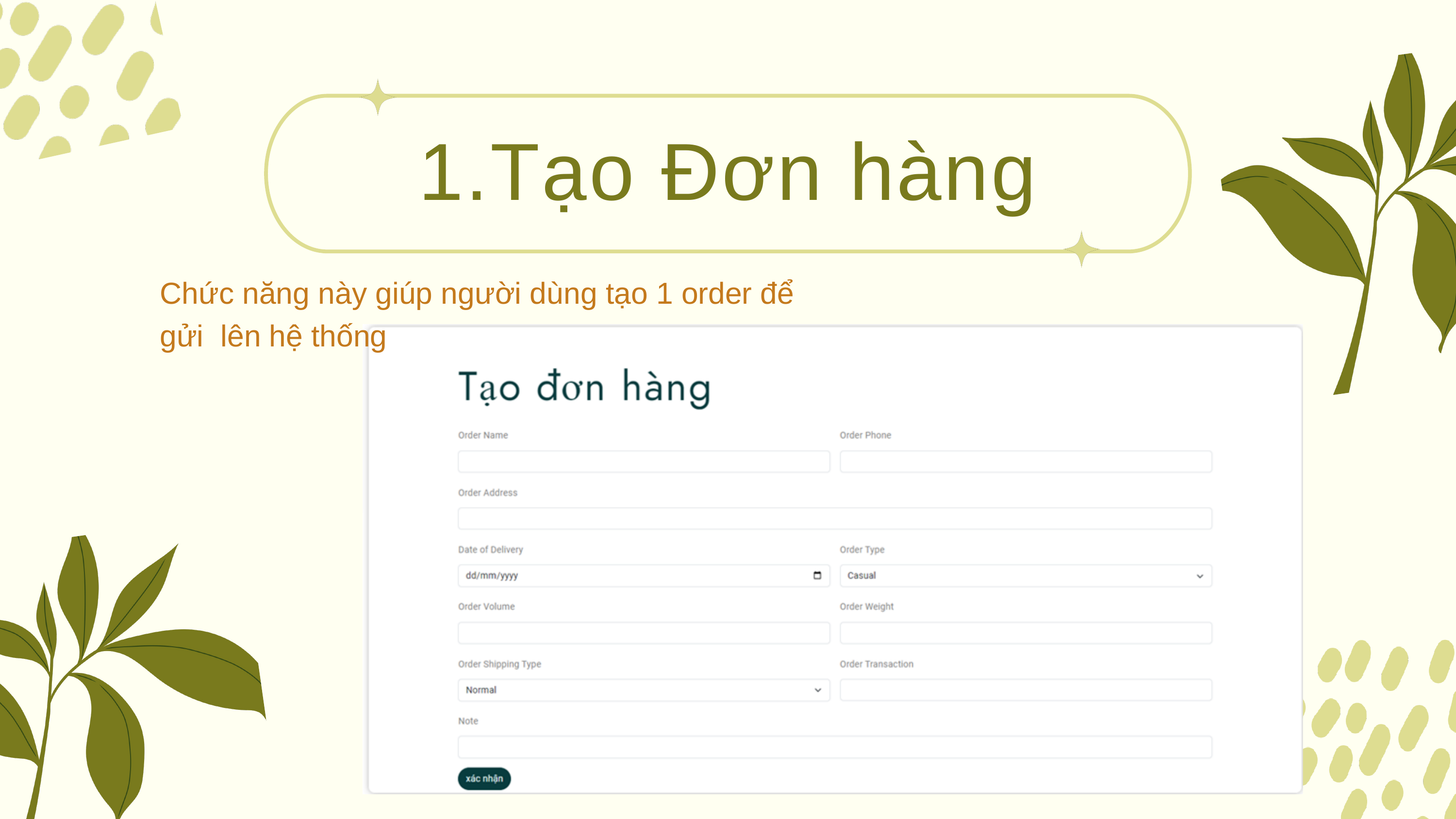

1.Tạo Đơn hàng

Chức năng này giúp người dùng tạo 1 order để gửi  lên hệ thống